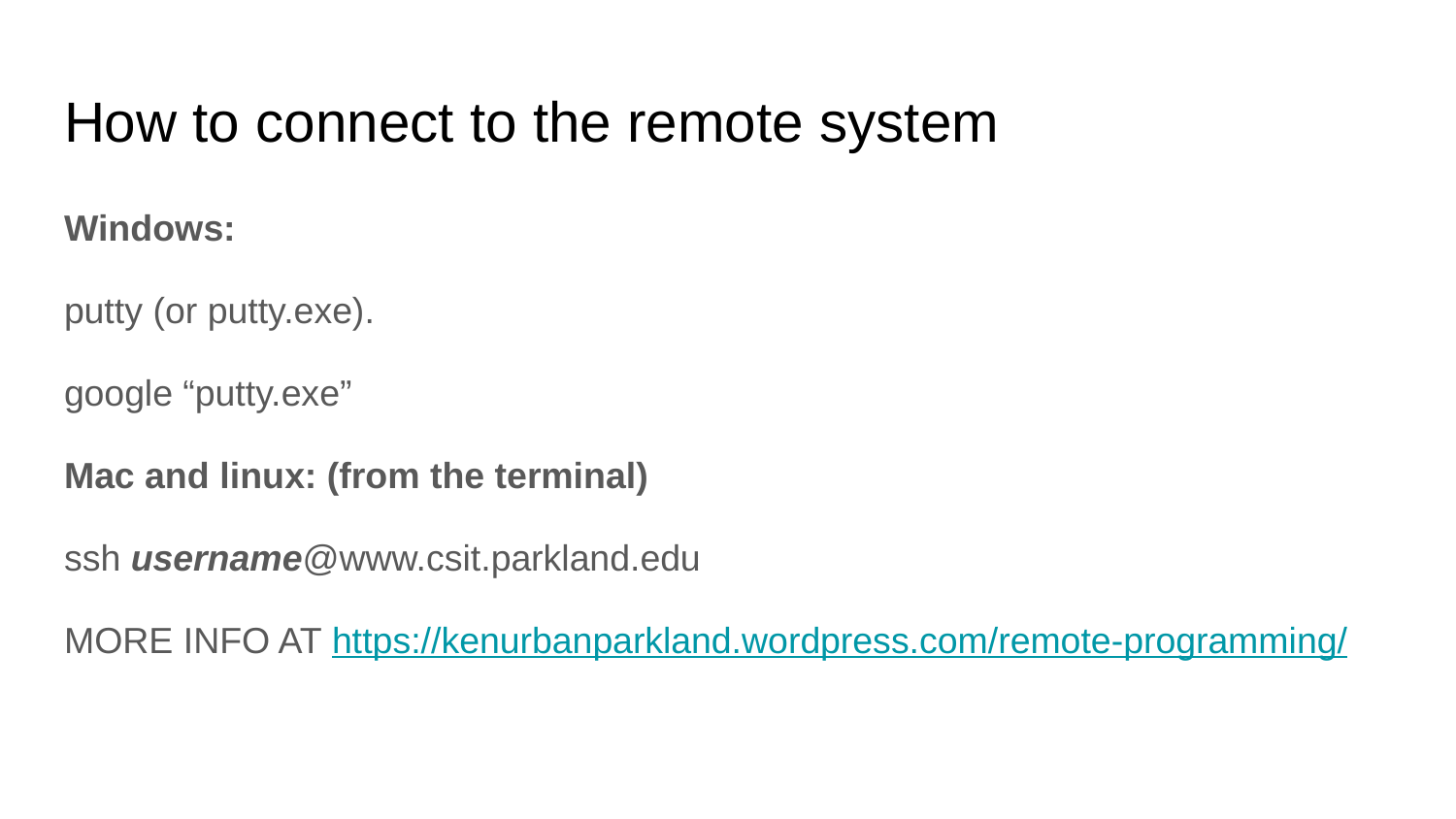

# How to connect to the remote system
Windows:
putty (or putty.exe).
google “putty.exe”
Mac and linux: (from the terminal)
ssh username@www.csit.parkland.edu
MORE INFO AT https://kenurbanparkland.wordpress.com/remote-programming/